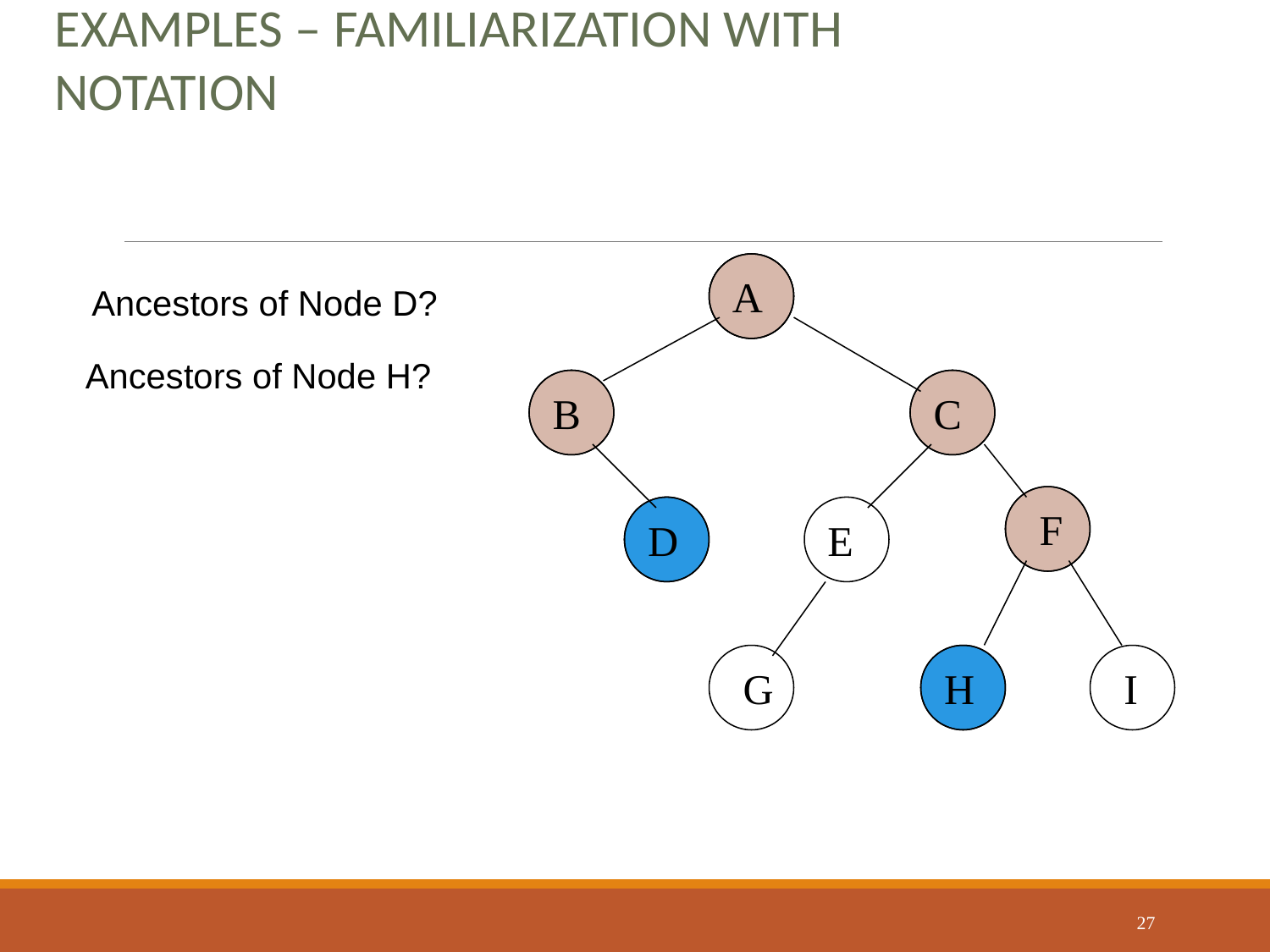

Examples – familiarization with notation

A
Ancestors of Node D?

Ancestors of Node H?

B
C

F
D
E

G
H
I
27